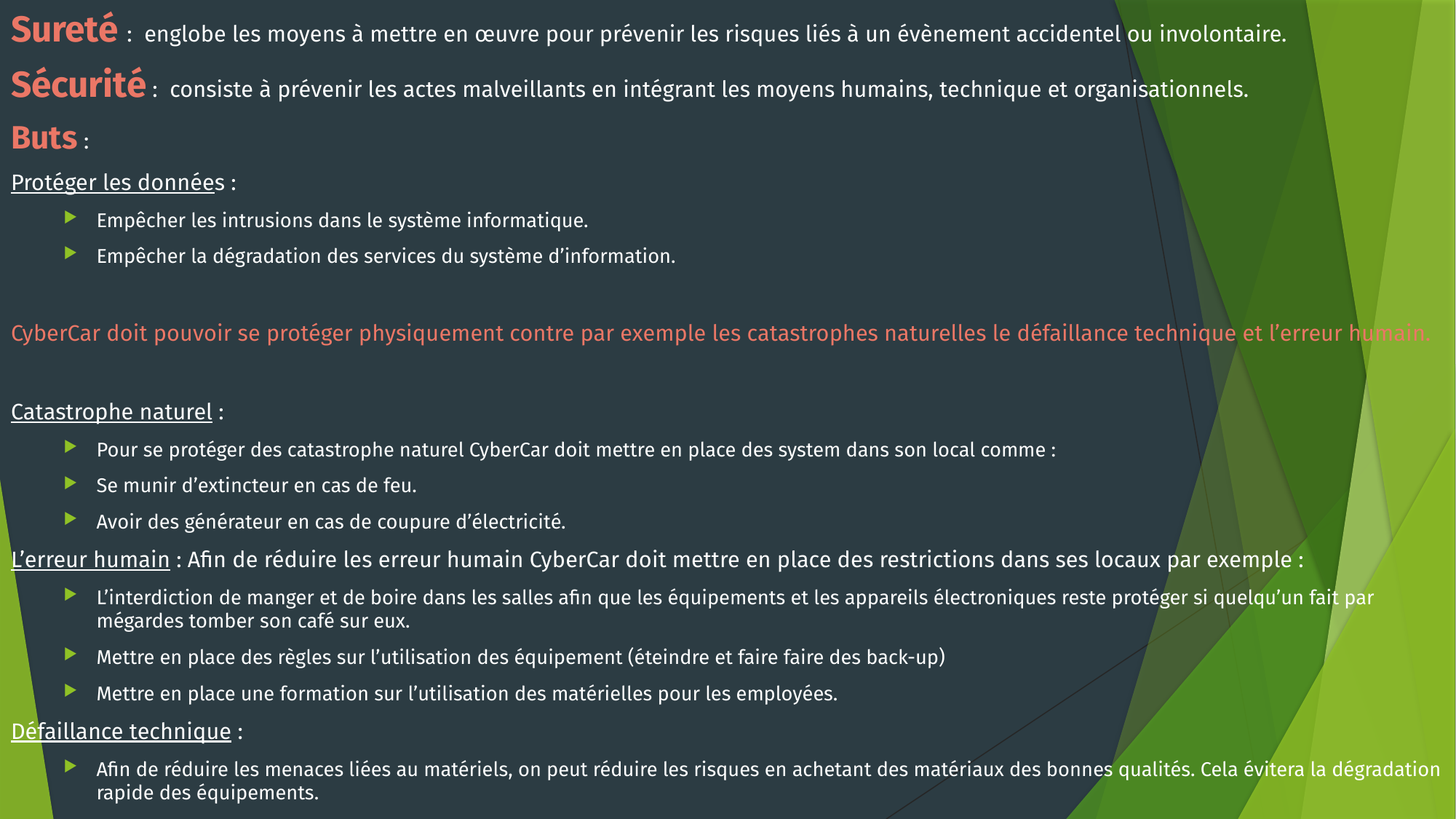

Sureté :  englobe les moyens à mettre en œuvre pour prévenir les risques liés à un évènement accidentel ou involontaire.
Sécurité :  consiste à prévenir les actes malveillants en intégrant les moyens humains, technique et organisationnels.
Buts :
Protéger les données :
Empêcher les intrusions dans le système informatique.
Empêcher la dégradation des services du système d’information.

CyberCar doit pouvoir se protéger physiquement contre par exemple les catastrophes naturelles le défaillance technique et l’erreur humain.

Catastrophe naturel :
Pour se protéger des catastrophe naturel CyberCar doit mettre en place des system dans son local comme :
Se munir d’extincteur en cas de feu.
Avoir des générateur en cas de coupure d’électricité.
L’erreur humain : Afin de réduire les erreur humain CyberCar doit mettre en place des restrictions dans ses locaux par exemple :
L’interdiction de manger et de boire dans les salles afin que les équipements et les appareils électroniques reste protéger si quelqu’un fait par mégardes tomber son café sur eux.
Mettre en place des règles sur l’utilisation des équipement (éteindre et faire faire des back-up)
Mettre en place une formation sur l’utilisation des matérielles pour les employées.
Défaillance technique :
Afin de réduire les menaces liées au matériels, on peut réduire les risques en achetant des matériaux des bonnes qualités. Cela évitera la dégradation rapide des équipements.